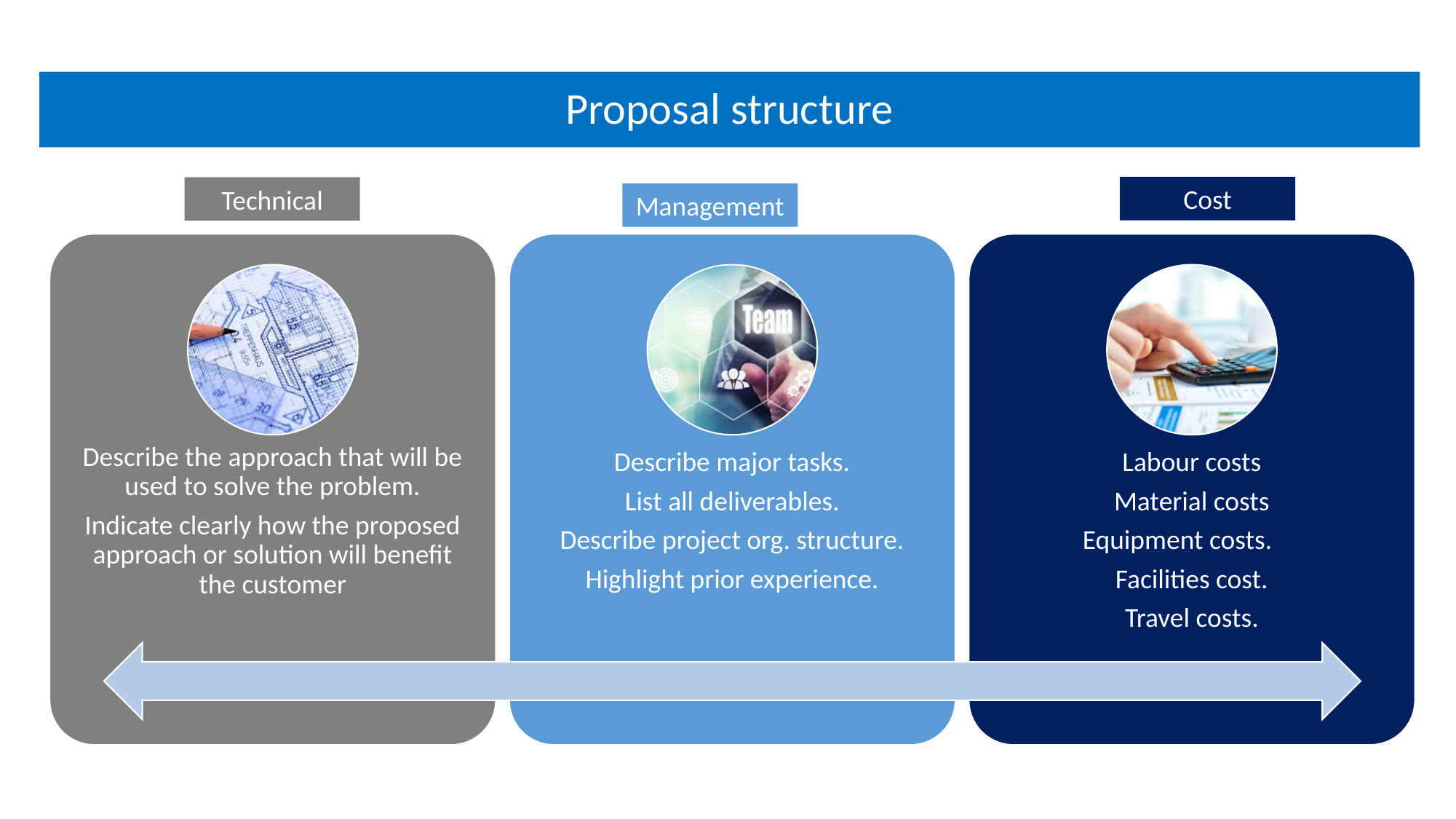

# Proposal structure
Cost
Technical
Management
Describe the approach that will be used to solve the problem.
Indicate clearly how the proposed approach or solution will benefit the customer

Describe major tasks.
List all deliverables.
Describe project org. structure.
Highlight prior experience.

Labour costs
Material costs
Equipment costs.
Facilities cost.
Travel costs.